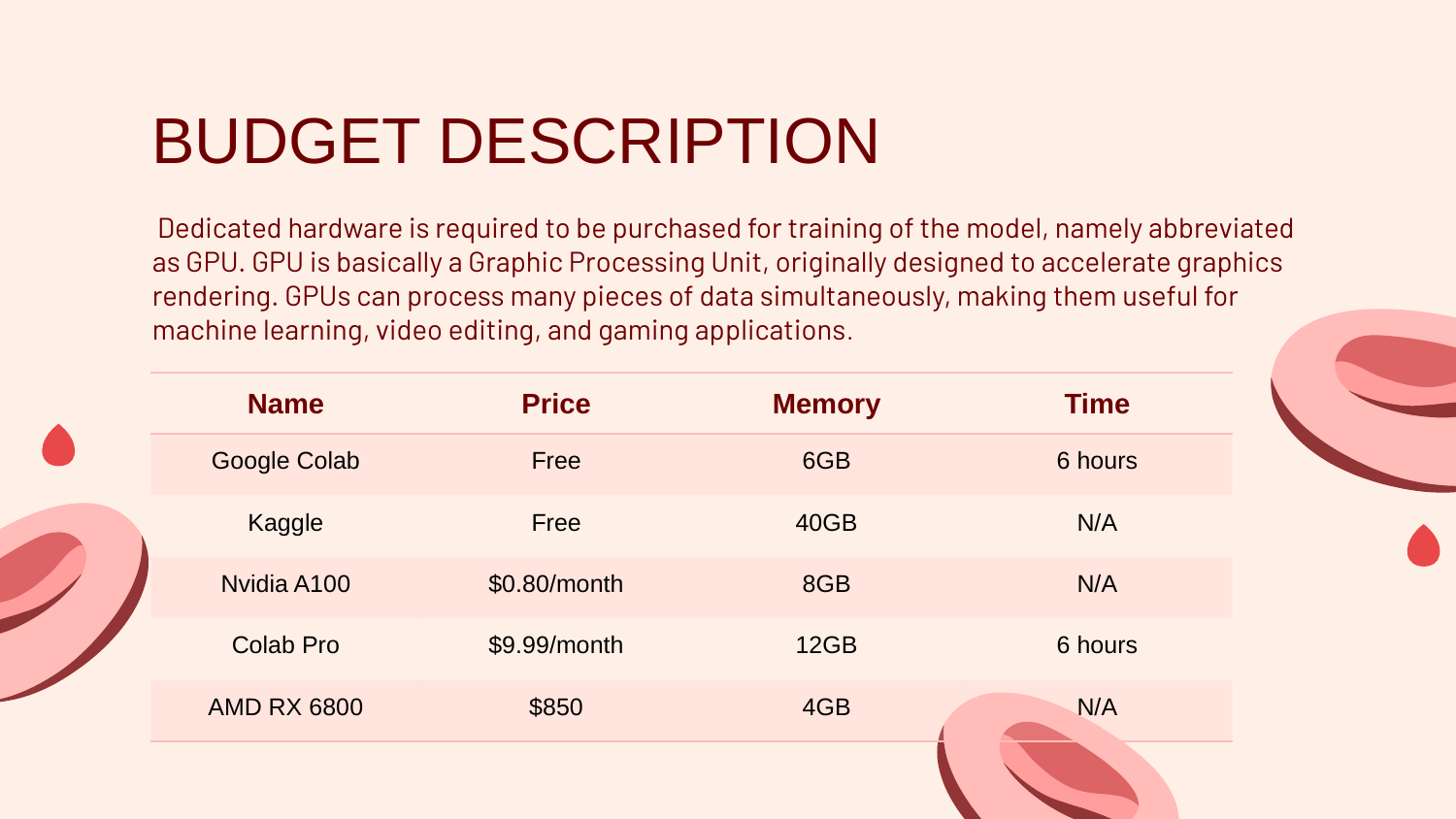

# BUDGET DESCRIPTION
 Dedicated hardware is required to be purchased for training of the model, namely abbreviated as GPU. GPU is basically a Graphic Processing Unit, originally designed to accelerate graphics rendering. GPUs can process many pieces of data simultaneously, making them useful for machine learning, video editing, and gaming applications.

| Name | Price | Memory | Time |
| --- | --- | --- | --- |
| Google Colab | Free | 6GB | 6 hours |
| Kaggle | Free | 40GB | N/A |
| Nvidia A100 | $0.80/month | 8GB | N/A |
| Colab Pro | $9.99/month | 12GB | 6 hours |
| AMD RX 6800 | $850 | 4GB | N/A |